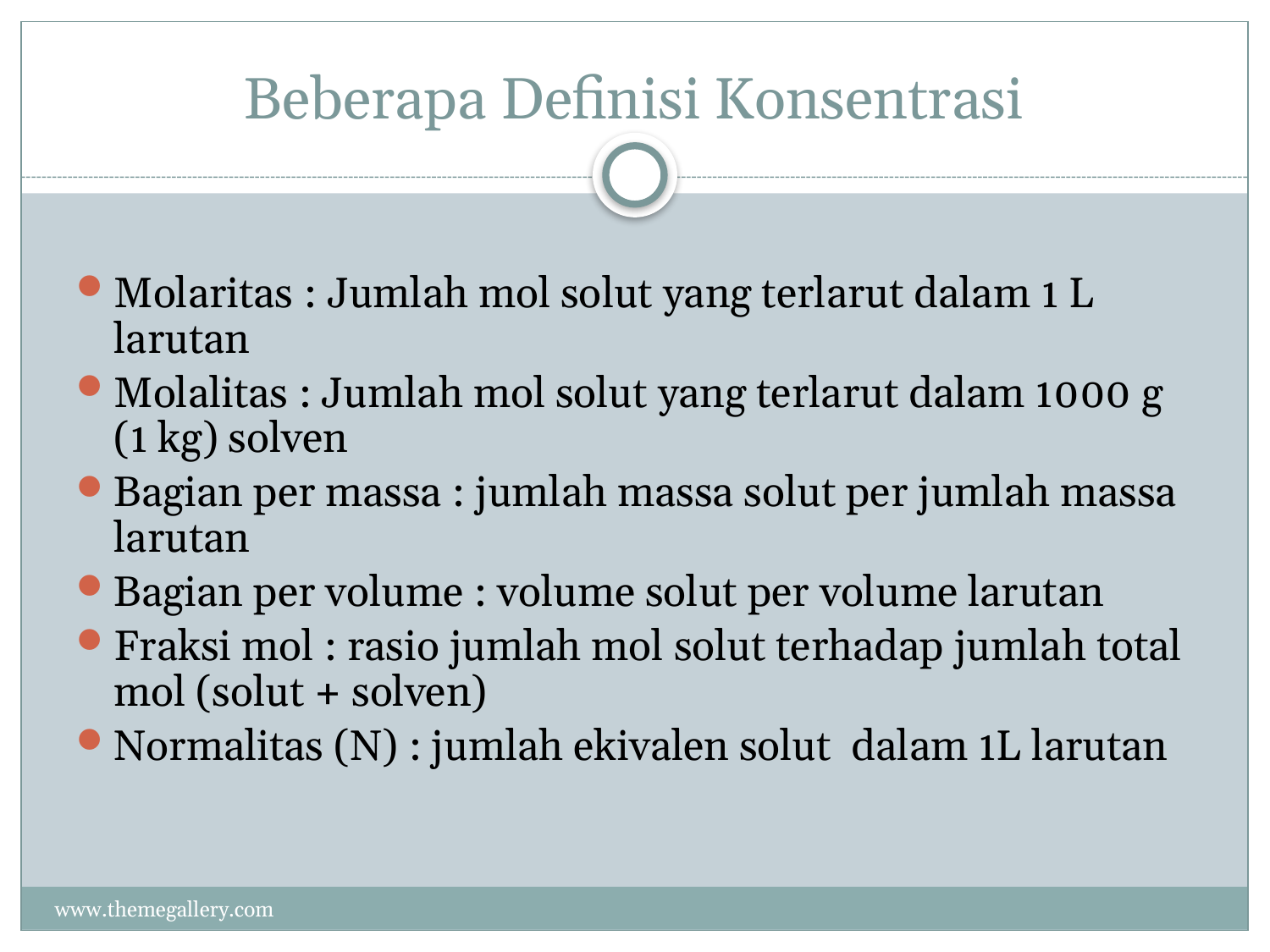

# Beberapa Definisi Konsentrasi
Molaritas : Jumlah mol solut yang terlarut dalam 1 L larutan
Molalitas : Jumlah mol solut yang terlarut dalam 1000 g (1 kg) solven
Bagian per massa : jumlah massa solut per jumlah massa larutan
Bagian per volume : volume solut per volume larutan
Fraksi mol : rasio jumlah mol solut terhadap jumlah total mol (solut + solven)
Normalitas (N) : jumlah ekivalen solut  dalam 1L larutan
www.themegallery.com